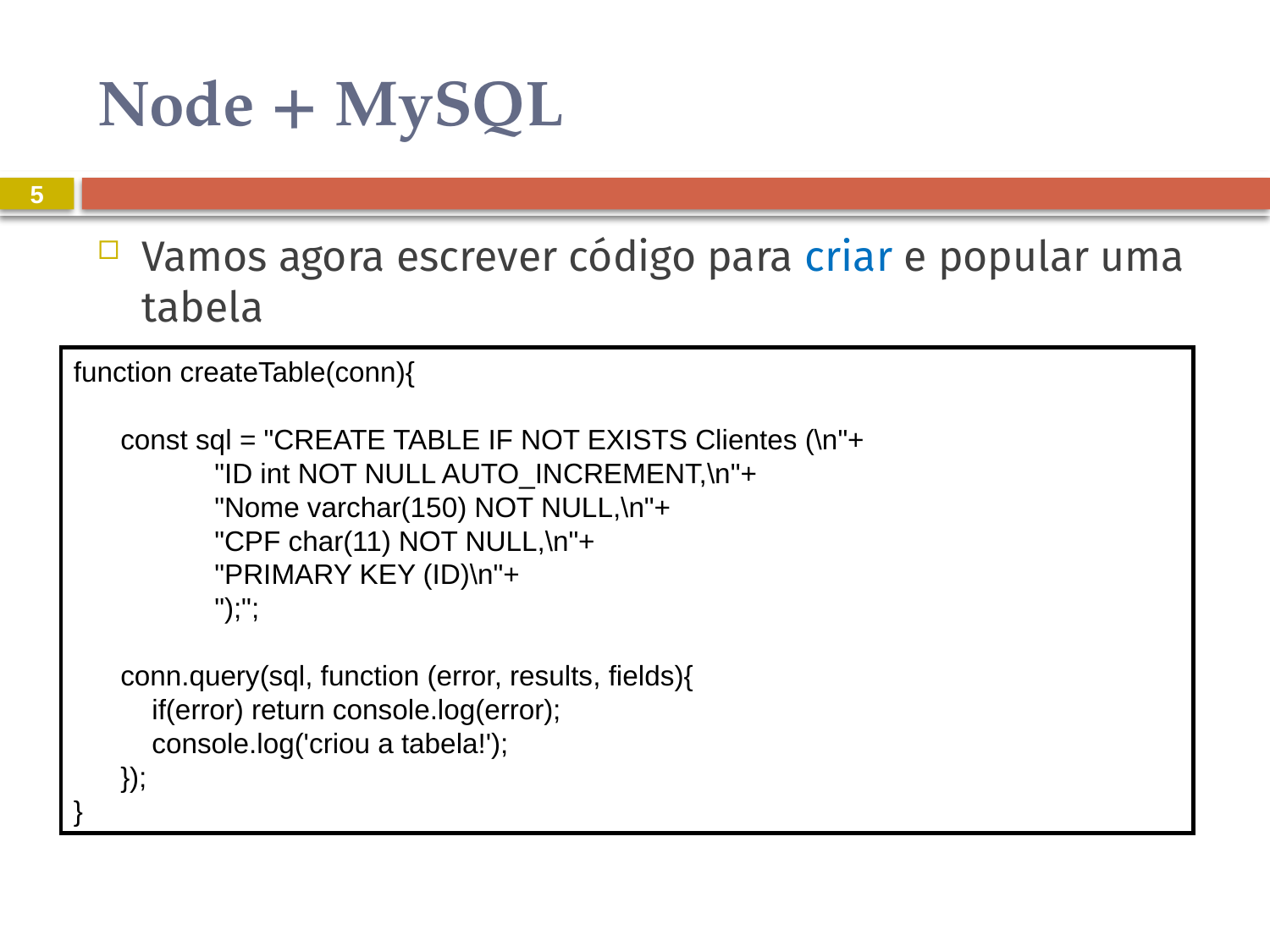

# Node + MySQL
5
Vamos agora escrever código para criar e popular uma tabela

function createTable(conn){

      const sql = "CREATE TABLE IF NOT EXISTS Clientes (\n"+
                  "ID int NOT NULL AUTO_INCREMENT,\n"+
                  "Nome varchar(150) NOT NULL,\n"+
                  "CPF char(11) NOT NULL,\n"+
                  "PRIMARY KEY (ID)\n"+
                  ");";

      conn.query(sql, function (error, results, fields){
          if(error) return console.log(error);
          console.log('criou a tabela!');
      });
}